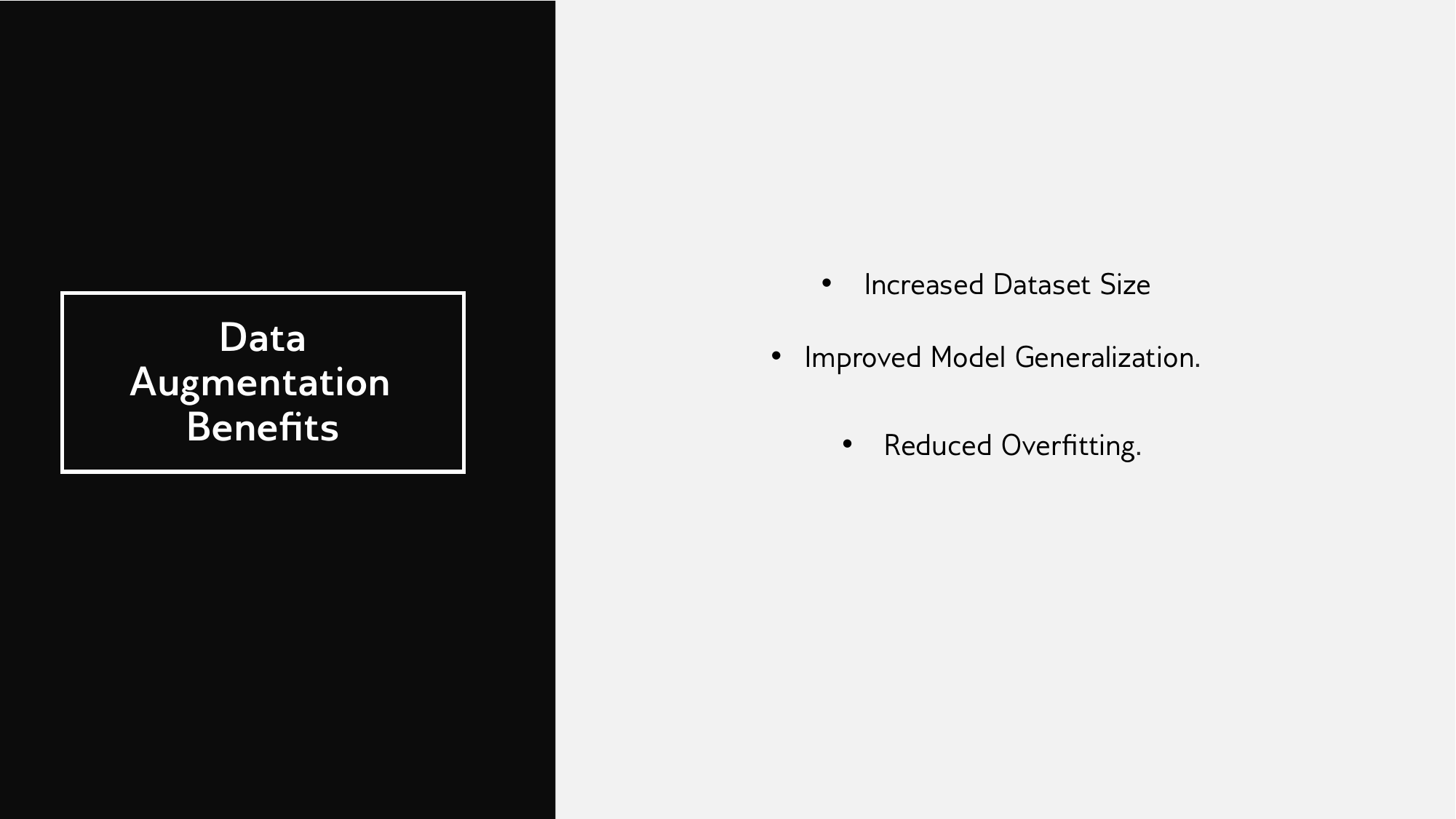

Increased Dataset Size

Improved Model Generalization.

Reduced Overfitting.

# Data Augmentation
Benefits